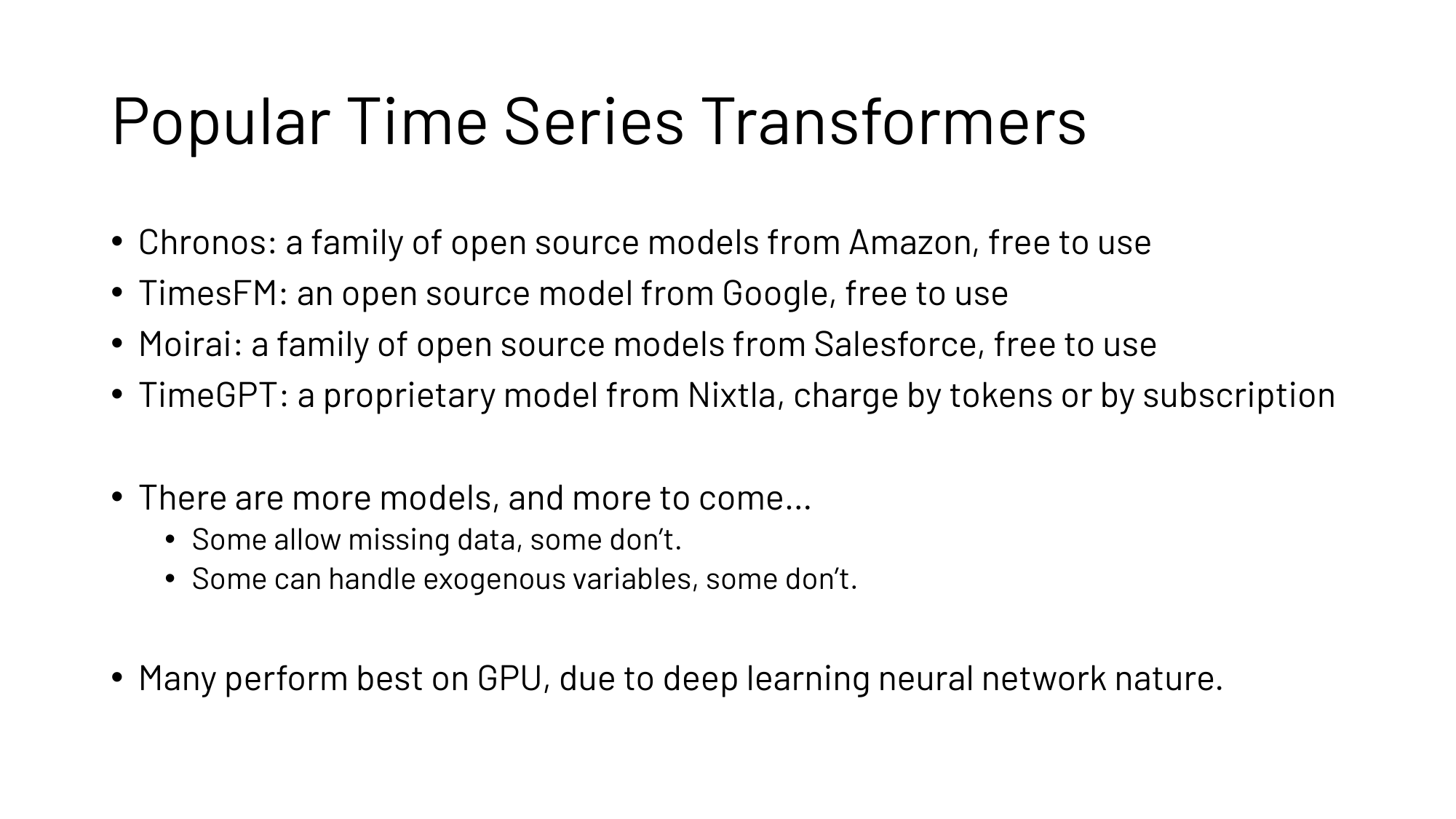

# Popular Time Series Transformers
Chronos: a family of open source models from Amazon, free to use
TimesFM: an open source model from Google, free to use
Moirai: a family of open source models from Salesforce, free to use
TimeGPT: a proprietary model from Nixtla, charge by tokens or by subscription

There are more models, and more to come…
Some allow missing data, some don’t.
Some can handle exogenous variables, some don’t.

Many perform best on GPU, due to deep learning neural network nature.